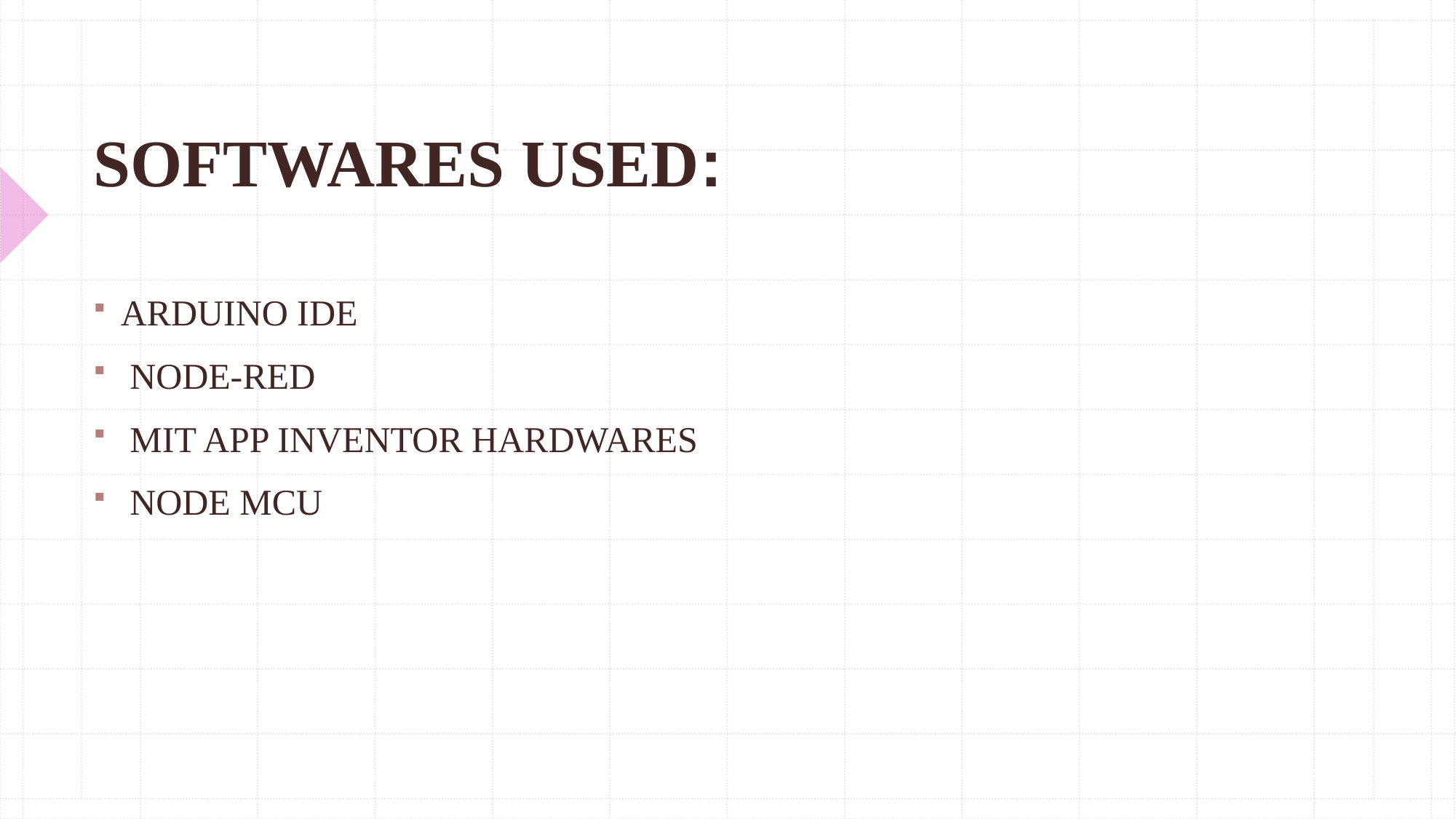

# SOFTWARES USED:
ARDUINO IDE
 NODE-RED
 MIT APP INVENTOR HARDWARES
 NODE MCU